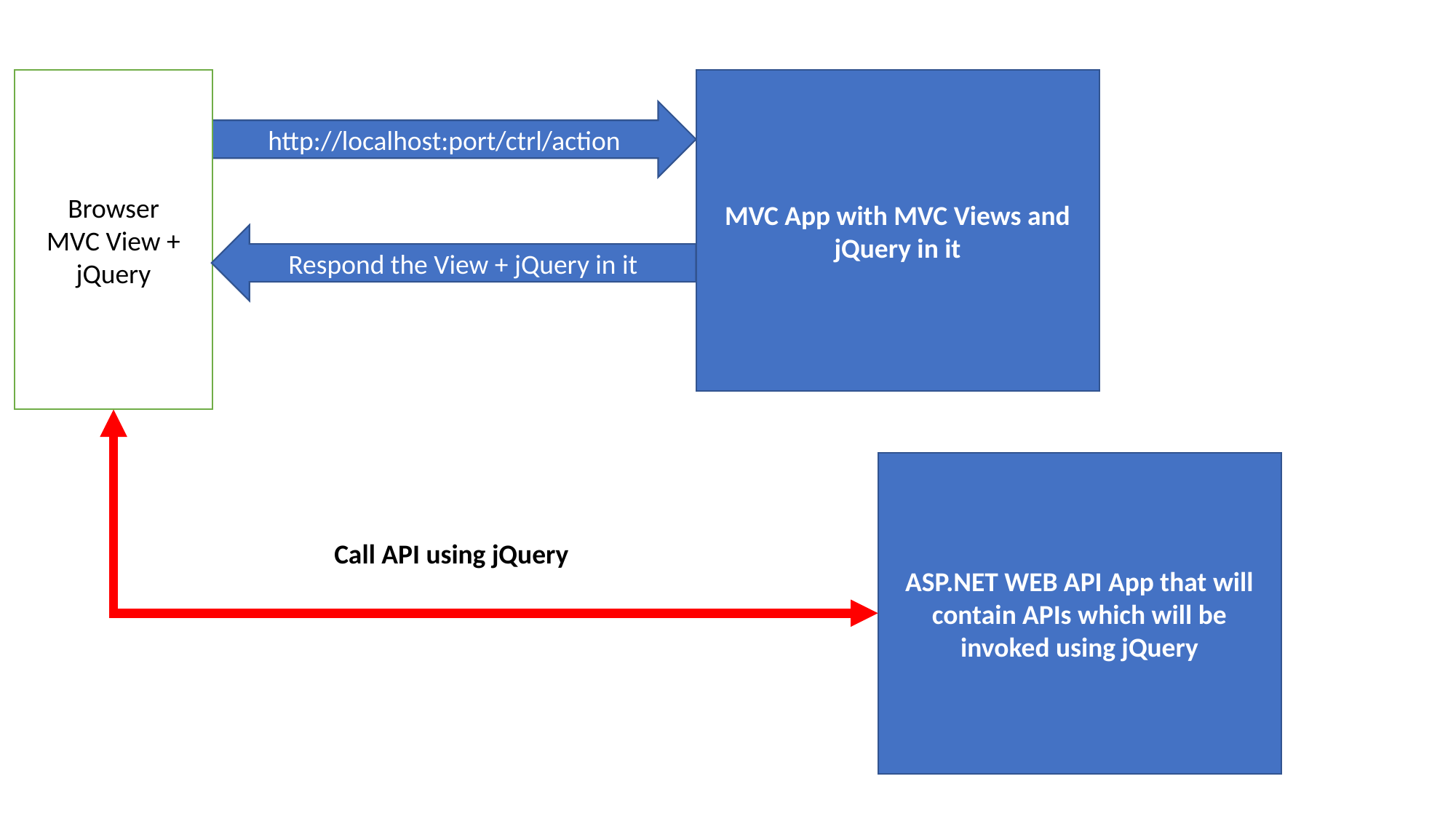

Browser
MVC View + jQuery
MVC App with MVC Views and jQuery in it
http://localhost:port/ctrl/action
Respond the View + jQuery in it
ASP.NET WEB API App that will contain APIs which will be invoked using jQuery
Call API using jQuery